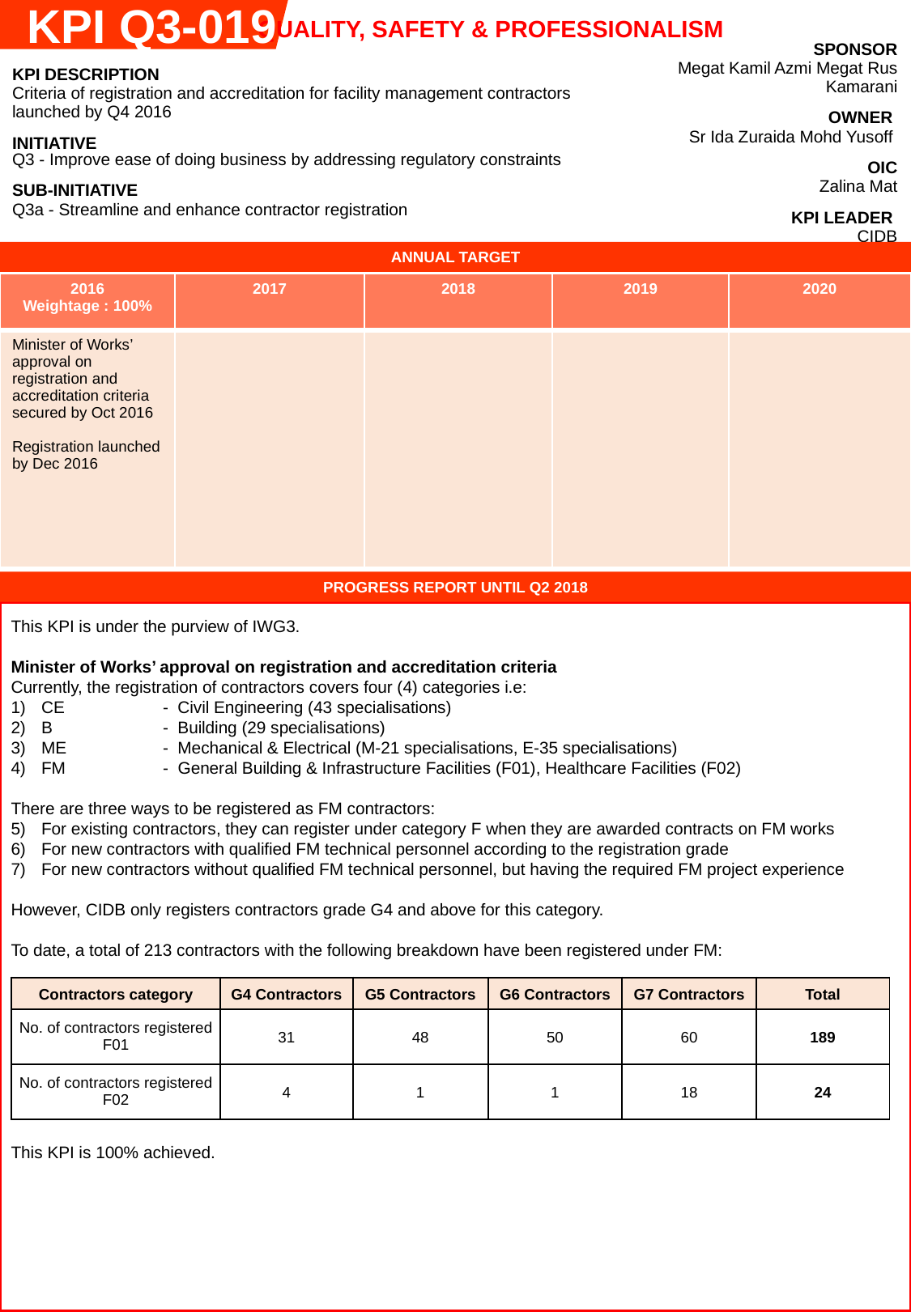

KPI Q3-019
QUALITY, SAFETY & PROFESSIONALISM
| SPONSOR Megat Kamil Azmi Megat Rus Kamarani |
| --- |
| OWNER Sr Ida Zuraida Mohd Yusoff |
| OIC Zalina Mat |
| KPI LEADER CIDB |
| KPI DESCRIPTION Criteria of registration and accreditation for facility management contractors launched by Q4 2016 |
| --- |
| INITIATIVE Q3 - Improve ease of doing business by addressing regulatory constraints |
| SUB-INITIATIVE Q3a - Streamline and enhance contractor registration |
ANNUAL TARGET
| 2016 Weightage : 100% | 2017 | 2018 | 2019 | 2020 |
| --- | --- | --- | --- | --- |
| Minister of Works’ approval on registration and accreditation criteria secured by Oct 2016 Registration launched by Dec 2016 |  |  |  |  |
PROGRESS REPORT UNTIL Q2 2018

This KPI is under the purview of IWG3.

Minister of Works’ approval on registration and accreditation criteria
Currently, the registration of contractors covers four (4) categories i.e:
CE 	-  Civil Engineering (43 specialisations)
B 	-  Building (29 specialisations)
ME 	-  Mechanical & Electrical (M-21 specialisations, E-35 specialisations)
FM	-  General Building & Infrastructure Facilities (F01), Healthcare Facilities (F02)

There are three ways to be registered as FM contractors:
For existing contractors, they can register under category F when they are awarded contracts on FM works
For new contractors with qualified FM technical personnel according to the registration grade
For new contractors without qualified FM technical personnel, but having the required FM project experience

However, CIDB only registers contractors grade G4 and above for this category.

To date, a total of 213 contractors with the following breakdown have been registered under FM:

This KPI is 100% achieved.

| Contractors category | G4 Contractors | G5 Contractors | G6 Contractors | G7 Contractors | Total |
| --- | --- | --- | --- | --- | --- |
| No. of contractors registered F01 | 31 | 48 | 50 | 60 | 189 |
| No. of contractors registered F02 | 4 | 1 | 1 | 18 | 24 |